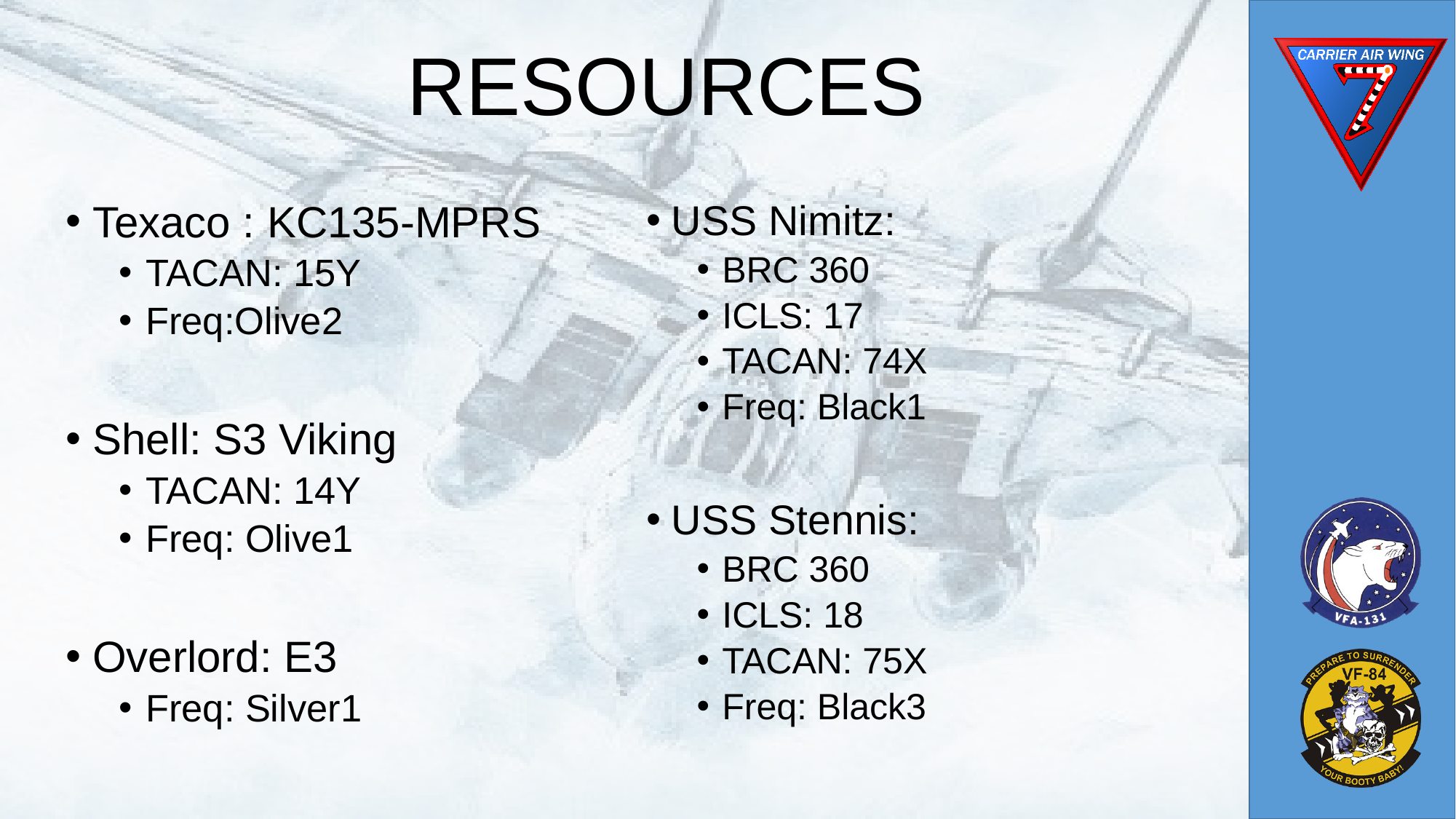

# RESOURCES
USS Nimitz:
BRC 360
ICLS: 17
TACAN: 74X
Freq: Black1

USS Stennis:
BRC 360
ICLS: 18
TACAN: 75X
Freq: Black3
Texaco : KC135-MPRS
TACAN: 15Y
Freq:Olive2

Shell: S3 Viking
TACAN: 14Y
Freq: Olive1

Overlord: E3
Freq: Silver1